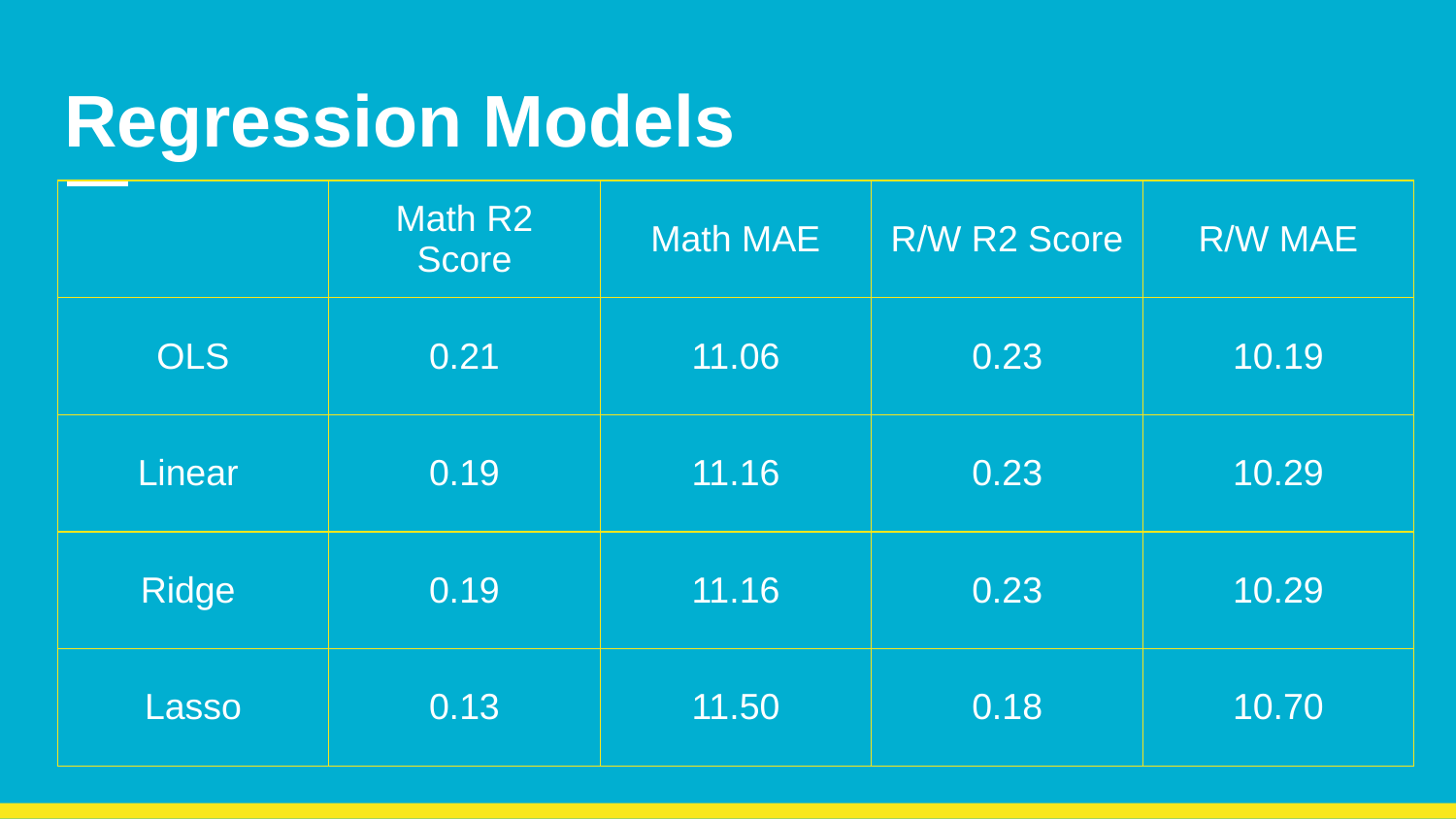

# Regression Models
|  | Math R2 Score | Math MAE | R/W R2 Score | R/W MAE |
| --- | --- | --- | --- | --- |
| OLS | 0.21 | 11.06 | 0.23 | 10.19 |
| Linear | 0.19 | 11.16 | 0.23 | 10.29 |
| Ridge | 0.19 | 11.16 | 0.23 | 10.29 |
| Lasso | 0.13 | 11.50 | 0.18 | 10.70 |